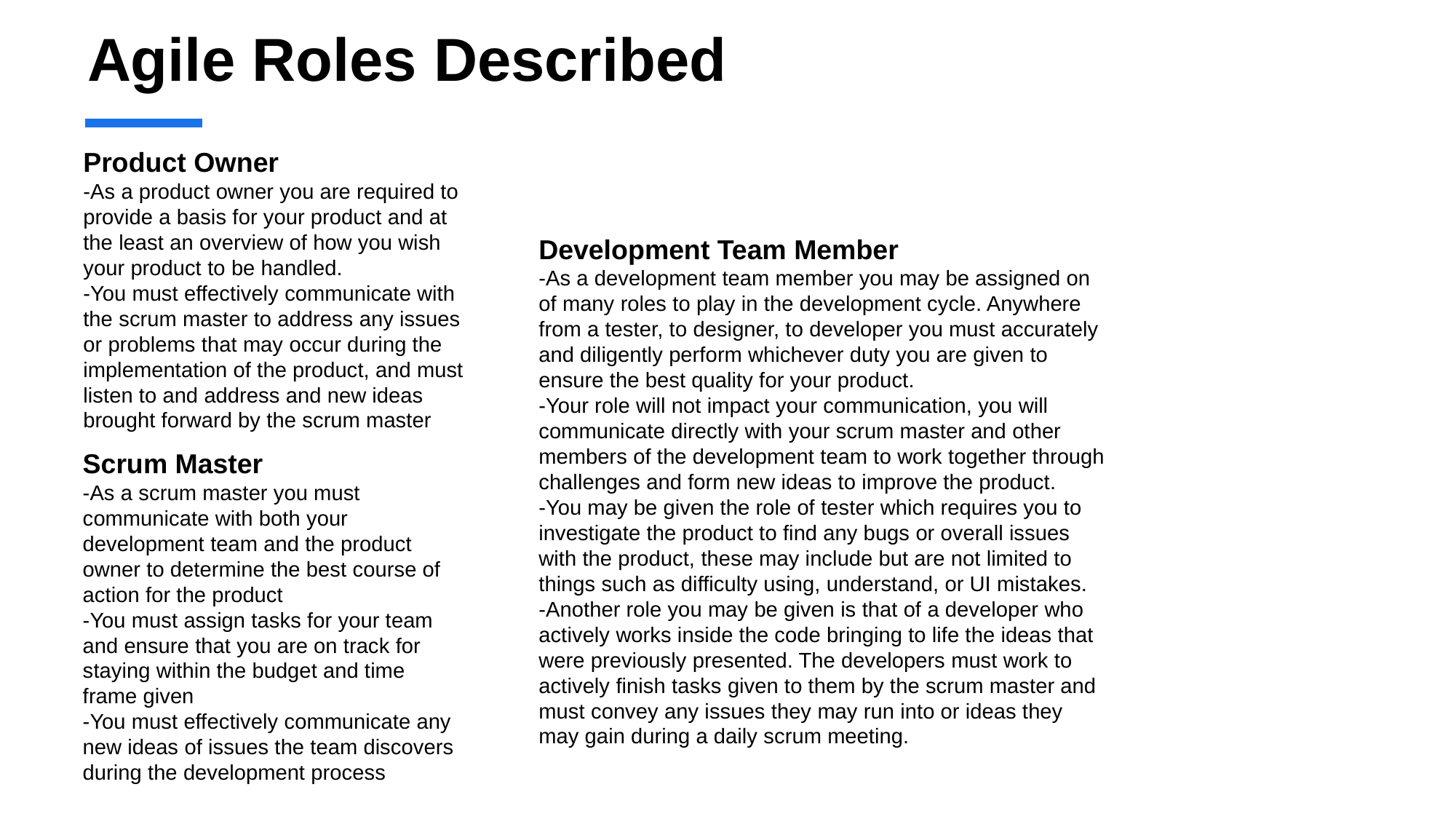

# Agile Roles Described
Product Owner
-As a product owner you are required to provide a basis for your product and at the least an overview of how you wish your product to be handled.
-You must effectively communicate with the scrum master to address any issues or problems that may occur during the implementation of the product, and must listen to and address and new ideas brought forward by the scrum master
Development Team Member
-As a development team member you may be assigned on of many roles to play in the development cycle. Anywhere from a tester, to designer, to developer you must accurately and diligently perform whichever duty you are given to ensure the best quality for your product.
-Your role will not impact your communication, you will communicate directly with your scrum master and other members of the development team to work together through challenges and form new ideas to improve the product.
-You may be given the role of tester which requires you to investigate the product to find any bugs or overall issues with the product, these may include but are not limited to things such as difficulty using, understand, or UI mistakes.
-Another role you may be given is that of a developer who actively works inside the code bringing to life the ideas that were previously presented. The developers must work to actively finish tasks given to them by the scrum master and must convey any issues they may run into or ideas they may gain during a daily scrum meeting.
Scrum Master
-As a scrum master you must communicate with both your development team and the product owner to determine the best course of action for the product
-You must assign tasks for your team and ensure that you are on track for staying within the budget and time frame given
-You must effectively communicate any new ideas of issues the team discovers during the development process